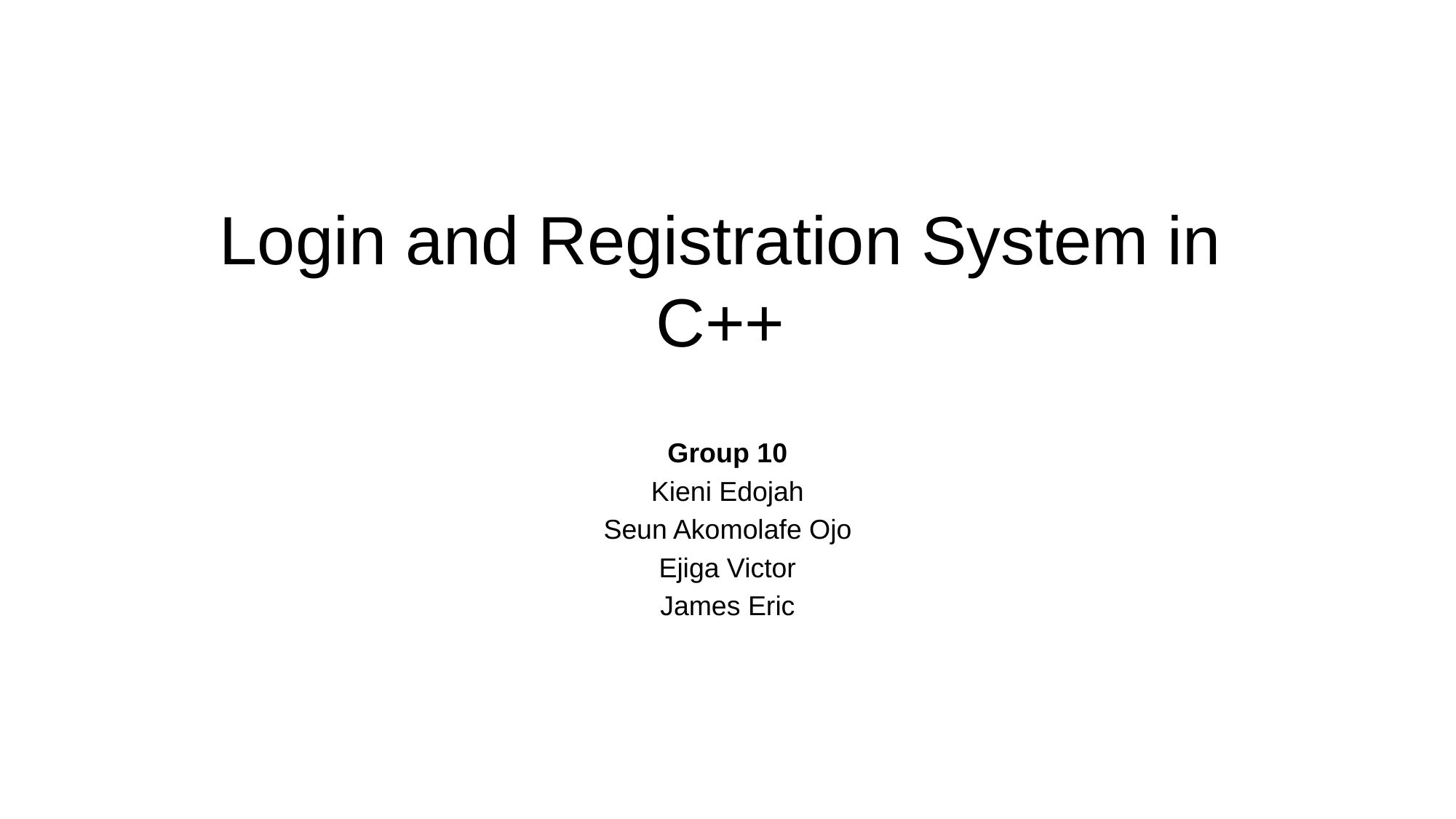

# Login and Registration System in C++
Group 10
Kieni Edojah
Seun Akomolafe Ojo
Ejiga Victor
James Eric